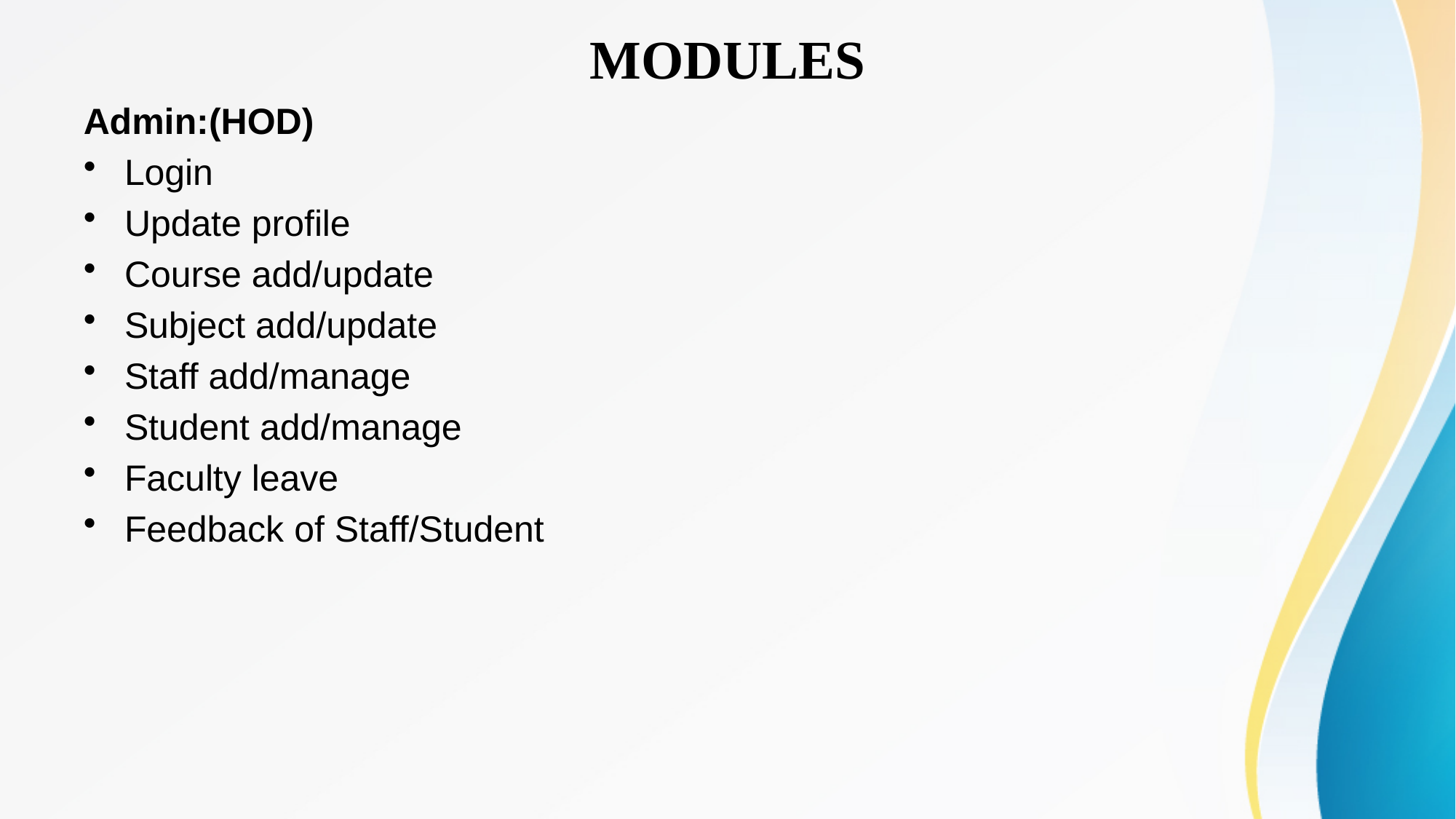

# MODULES

Admin:(HOD)
Login
Update profile
Course add/update
Subject add/update
Staff add/manage
Student add/manage
Faculty leave
Feedback of Staff/Student